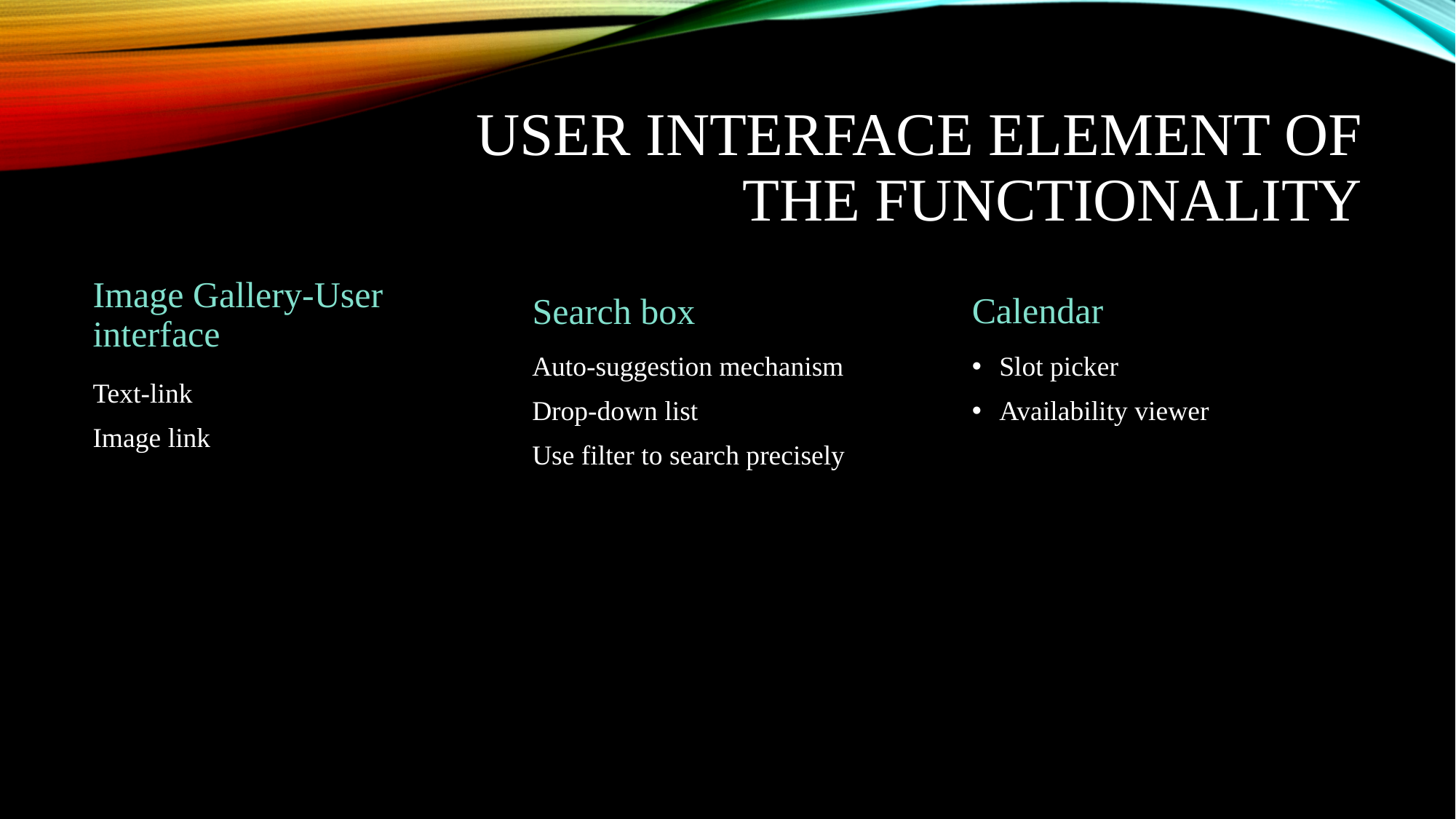

# User interface element of the functionality
Calendar
Search box

Image Gallery-User interface
Auto-suggestion mechanism
Drop-down list
Use filter to search precisely

Slot picker
Availability viewer

Text-link
Image link